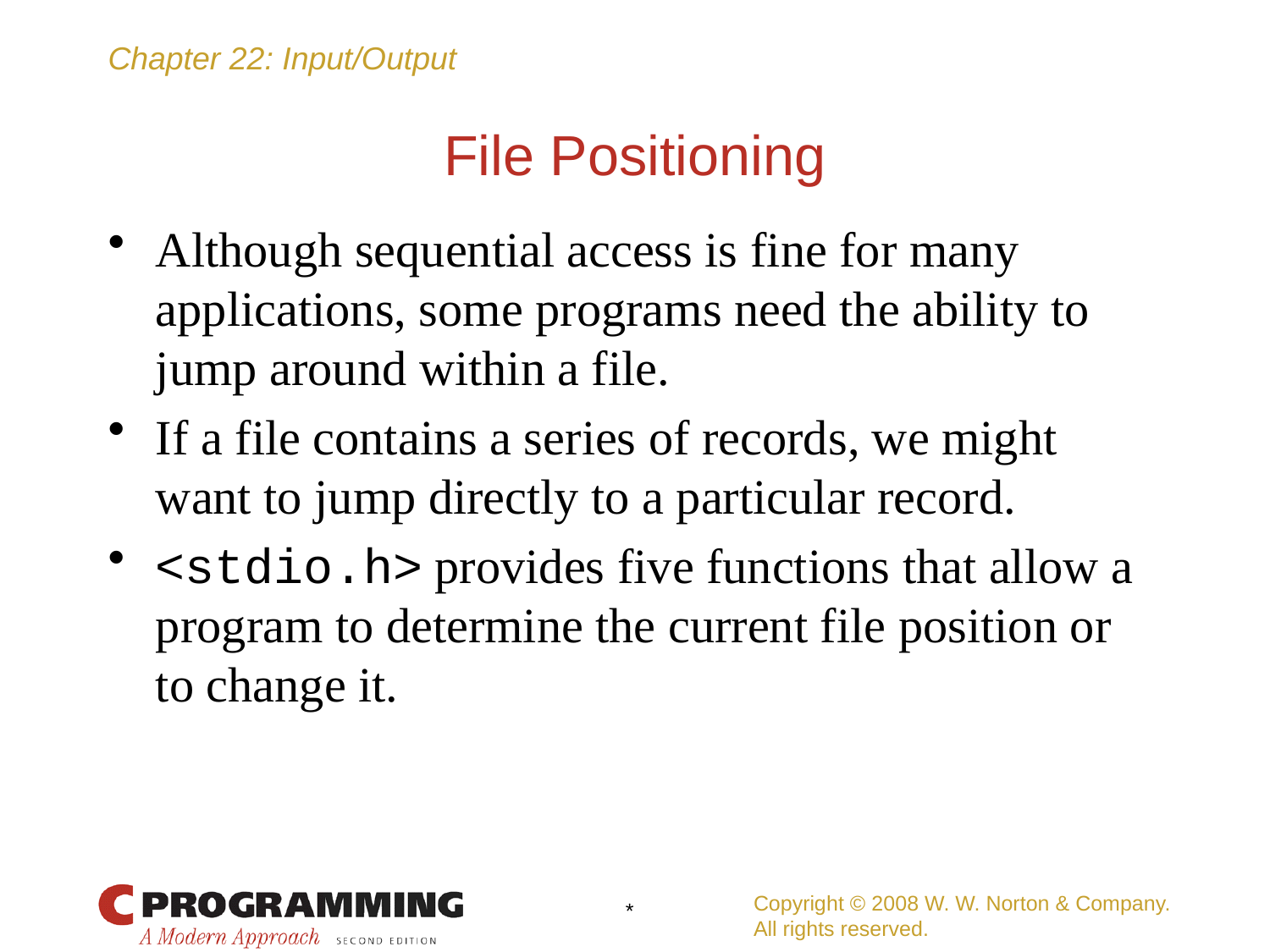

# File Positioning
Although sequential access is fine for many applications, some programs need the ability to jump around within a file.
If a file contains a series of records, we might want to jump directly to a particular record.
<stdio.h> provides five functions that allow a program to determine the current file position or to change it.

Copyright © 2008 W. W. Norton & Company.
All rights reserved.
*